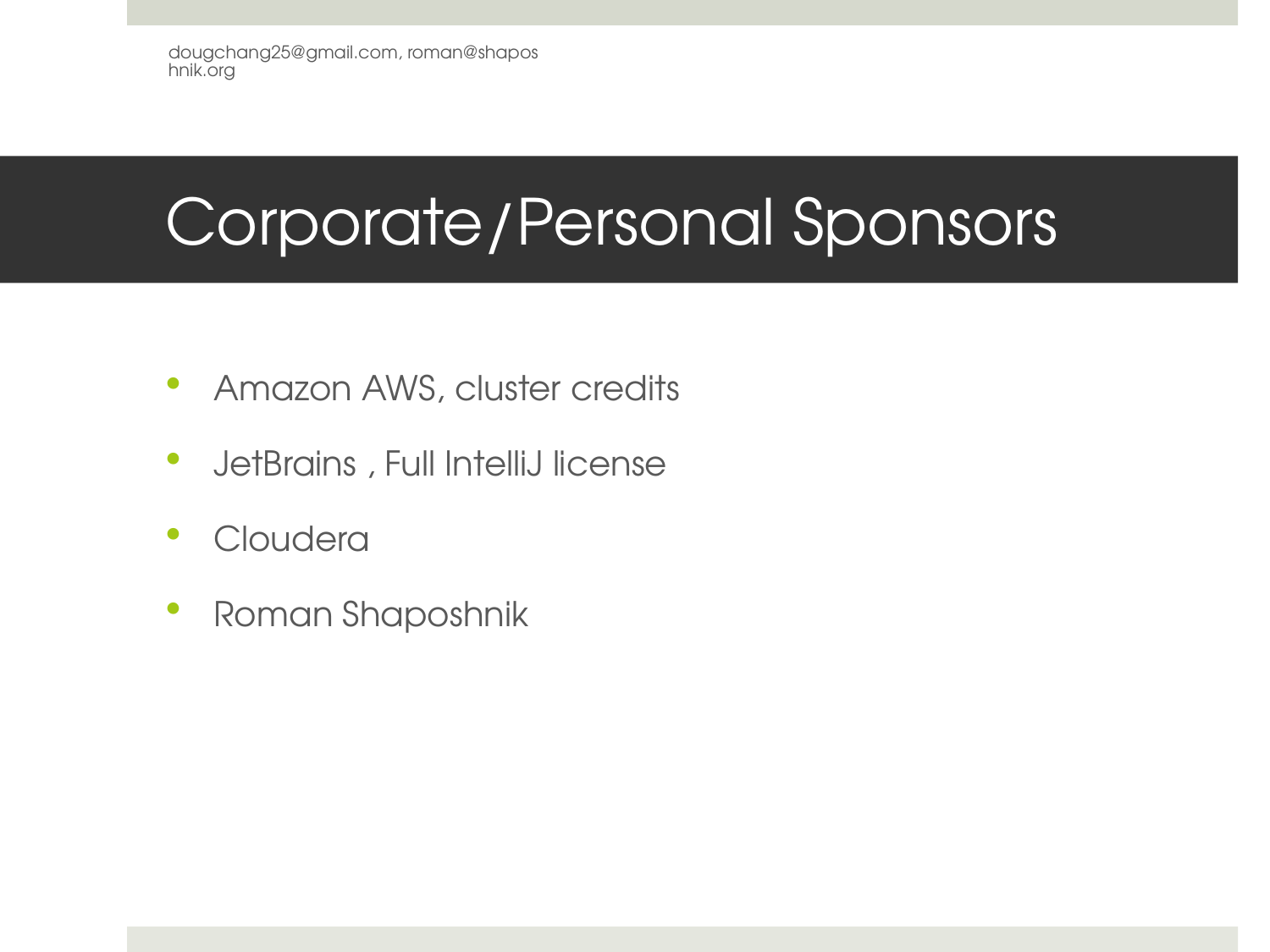

dougchang25@gmail.com, roman@shaposhnik.org
# Corporate/Personal Sponsors
Amazon AWS, cluster credits
JetBrains , Full IntelliJ license
Cloudera
Roman Shaposhnik